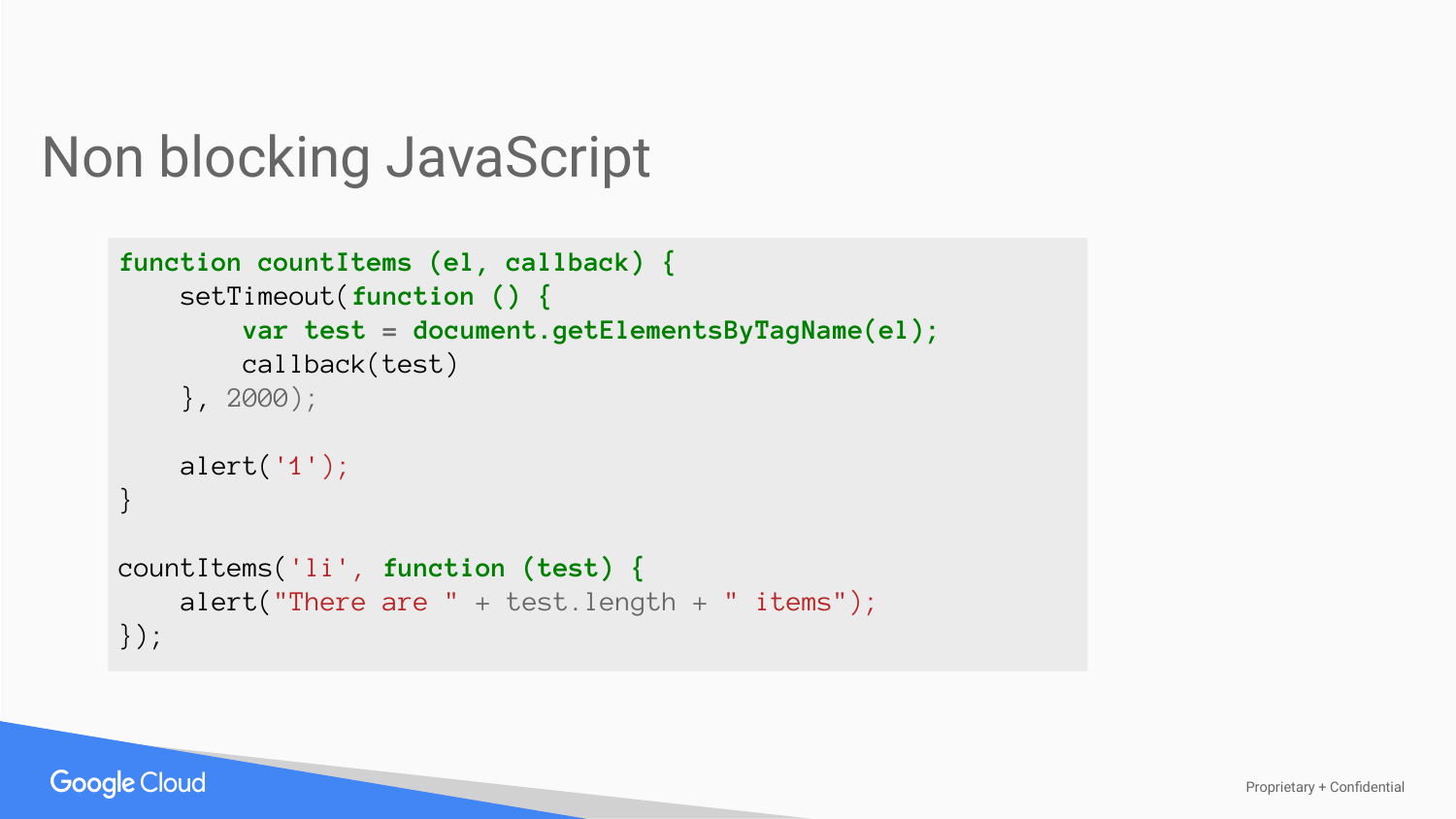

Non blocking JavaScript
function countItems (el, callback) {
    setTimeout(function () {
        var test = document.getElementsByTagName(el);
        callback(test)
    }, 2000);

    alert('1');
}

countItems('li', function (test) {
    alert("There are " + test.length + " items");
});